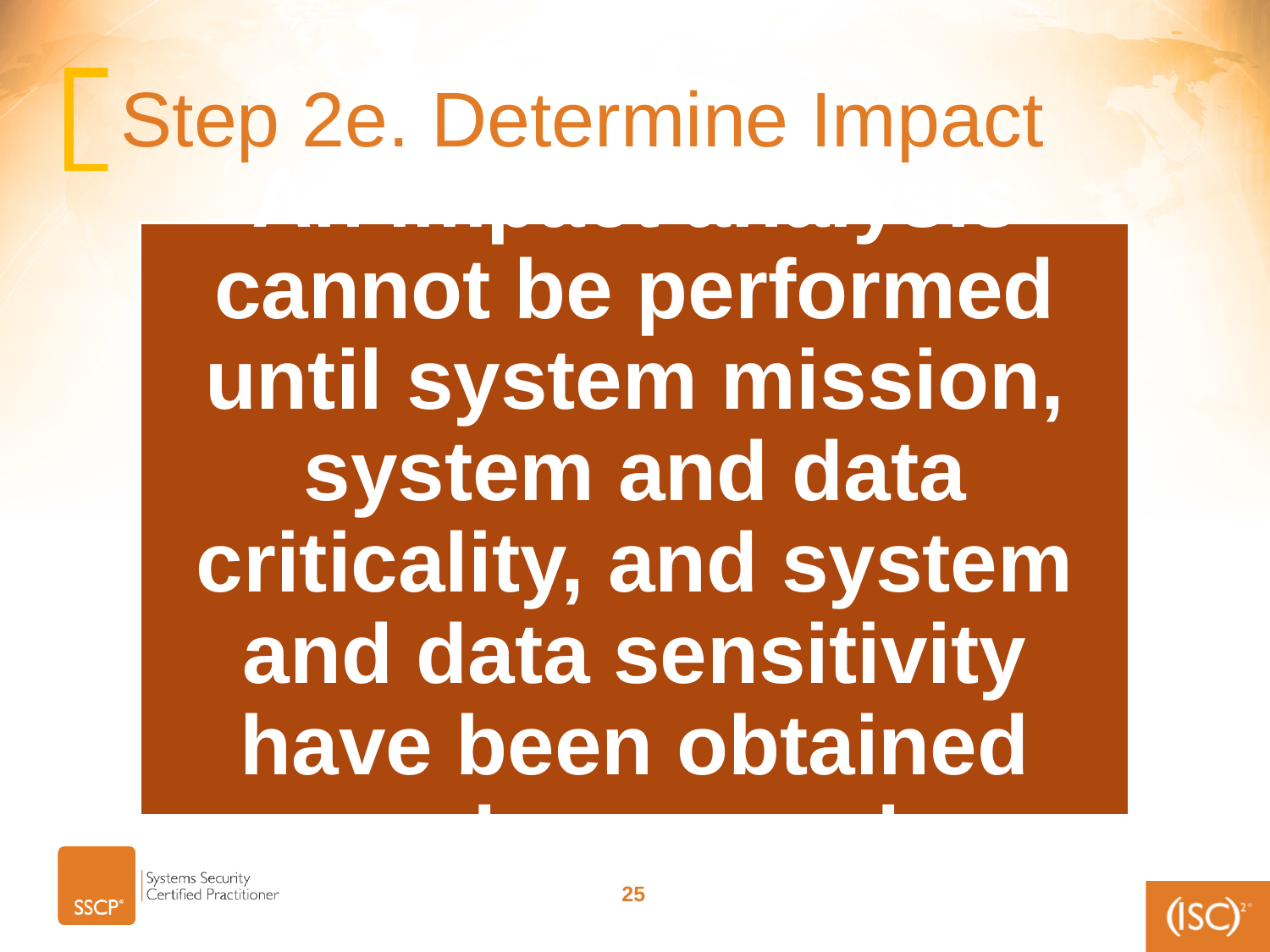

# Step 2e. Determine Impact
An impact analysis cannot be performed until system mission, system and data criticality, and system and data sensitivity have been obtained and assessed